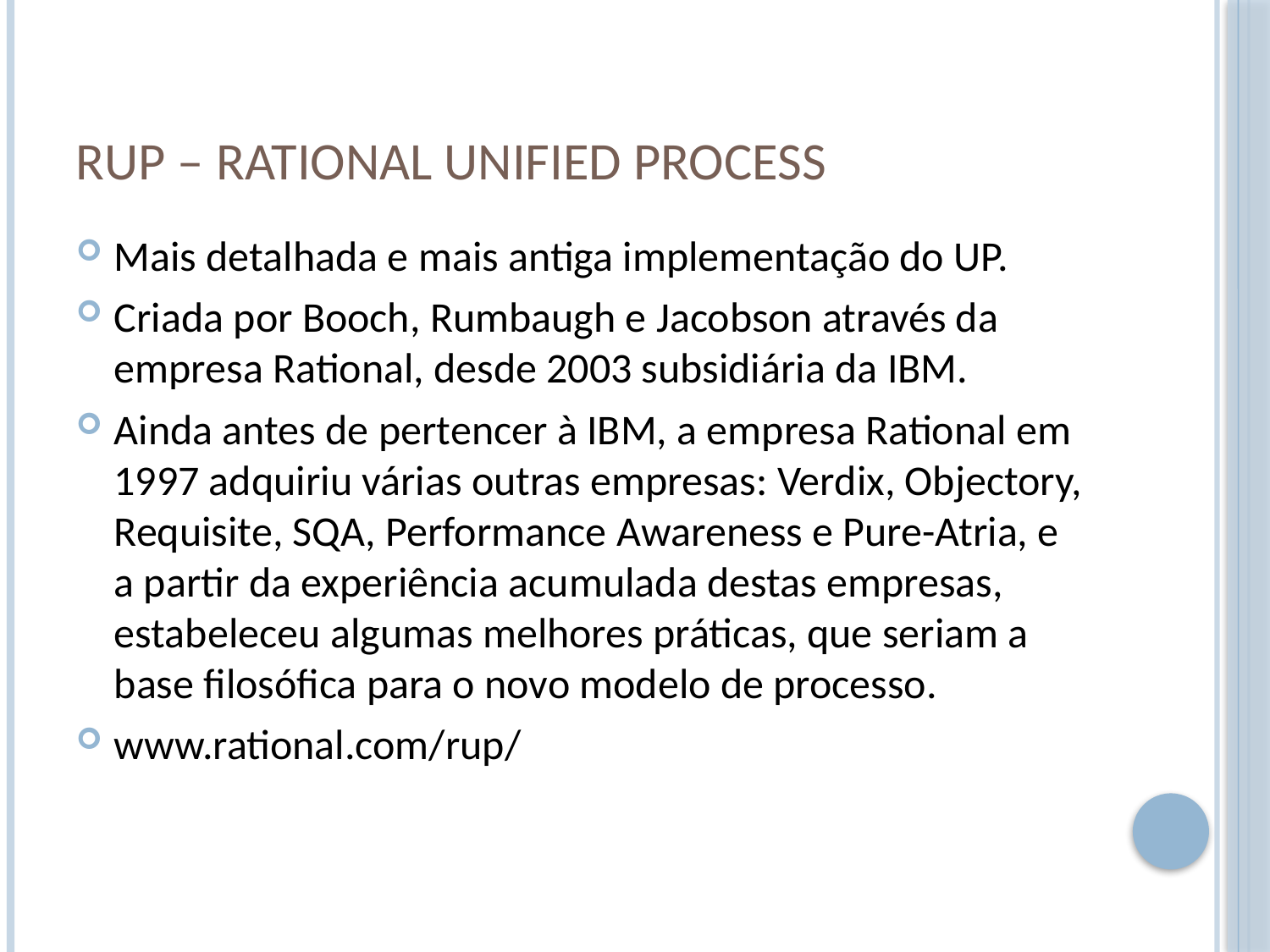

# RUP – Rational Unified Process
Mais detalhada e mais antiga implementação do UP.
Criada por Booch, Rumbaugh e Jacobson através da empresa Rational, desde 2003 subsidiária da IBM.
Ainda antes de pertencer à IBM, a empresa Rational em 1997 adquiriu várias outras empresas: Verdix, Objectory, Requisite, SQA, Performance Awareness e Pure-Atria, e a partir da experiência acumulada destas empresas, estabeleceu algumas melhores práticas, que seriam a base filosófica para o novo modelo de processo.
www.rational.com/rup/